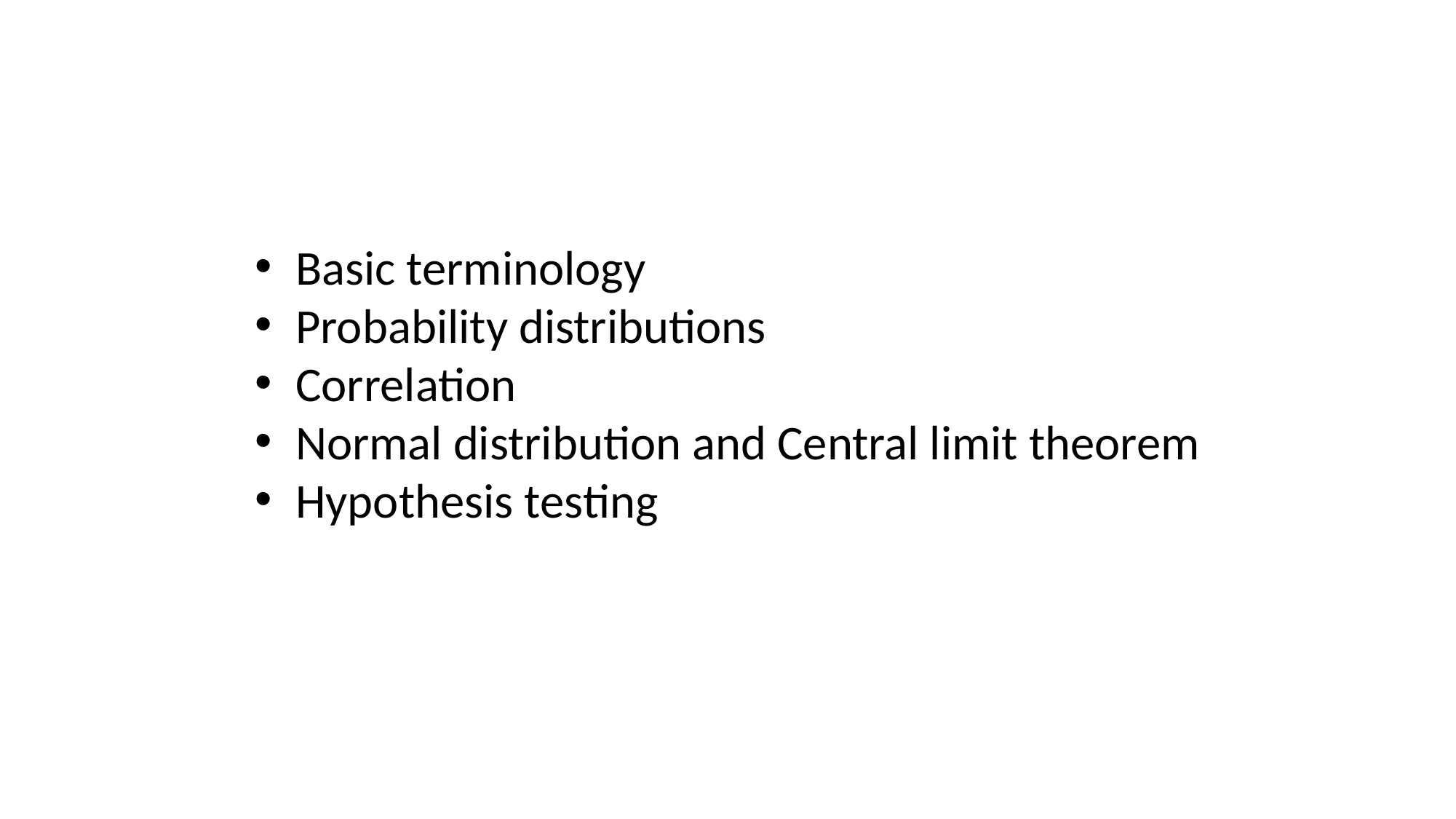

Basic terminology
Probability distributions
Correlation
Normal distribution and Central limit theorem
Hypothesis testing